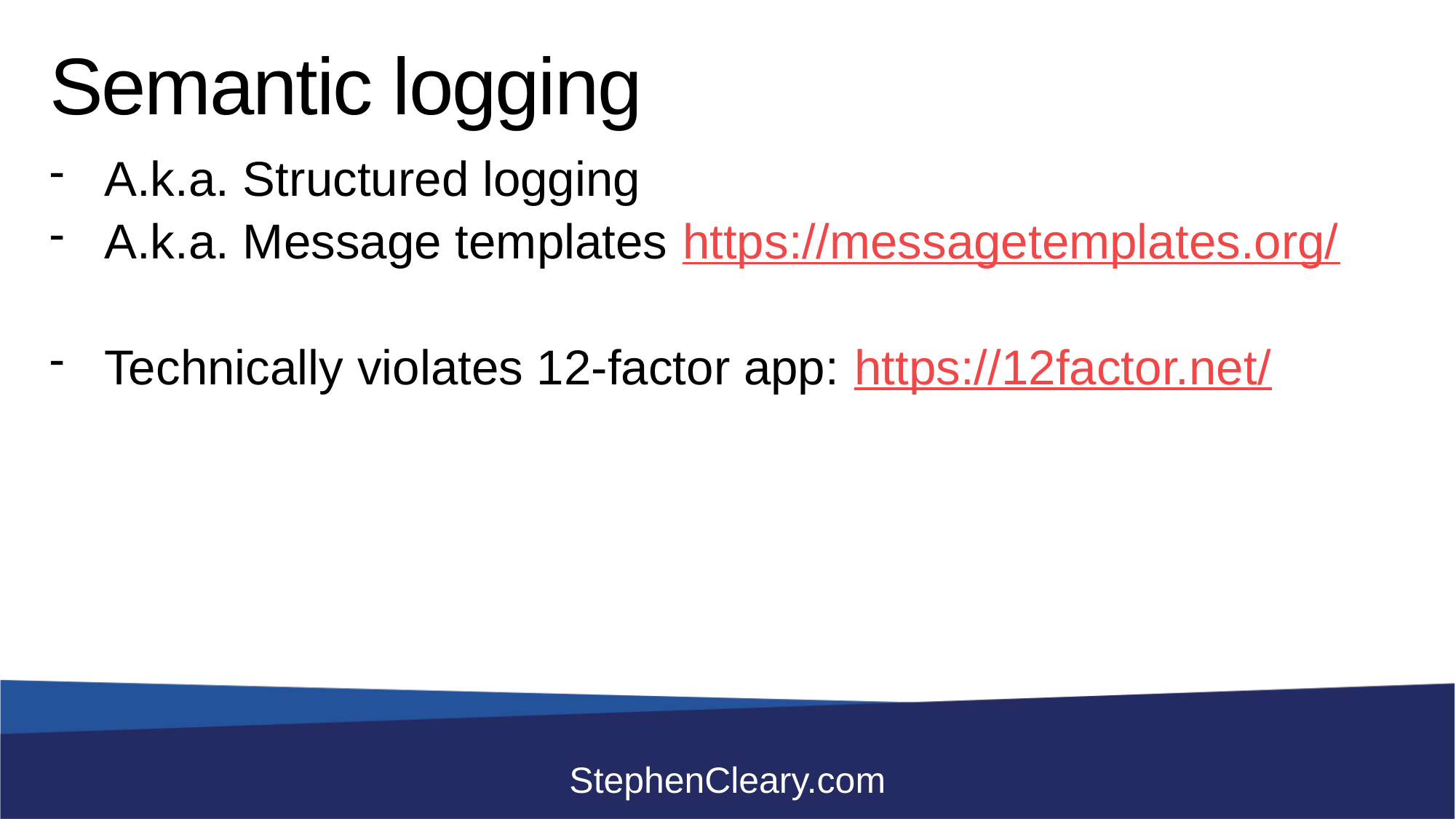

# Semantic logging
A.k.a. Structured logging
A.k.a. Message templates https://messagetemplates.org/

Technically violates 12-factor app: https://12factor.net/